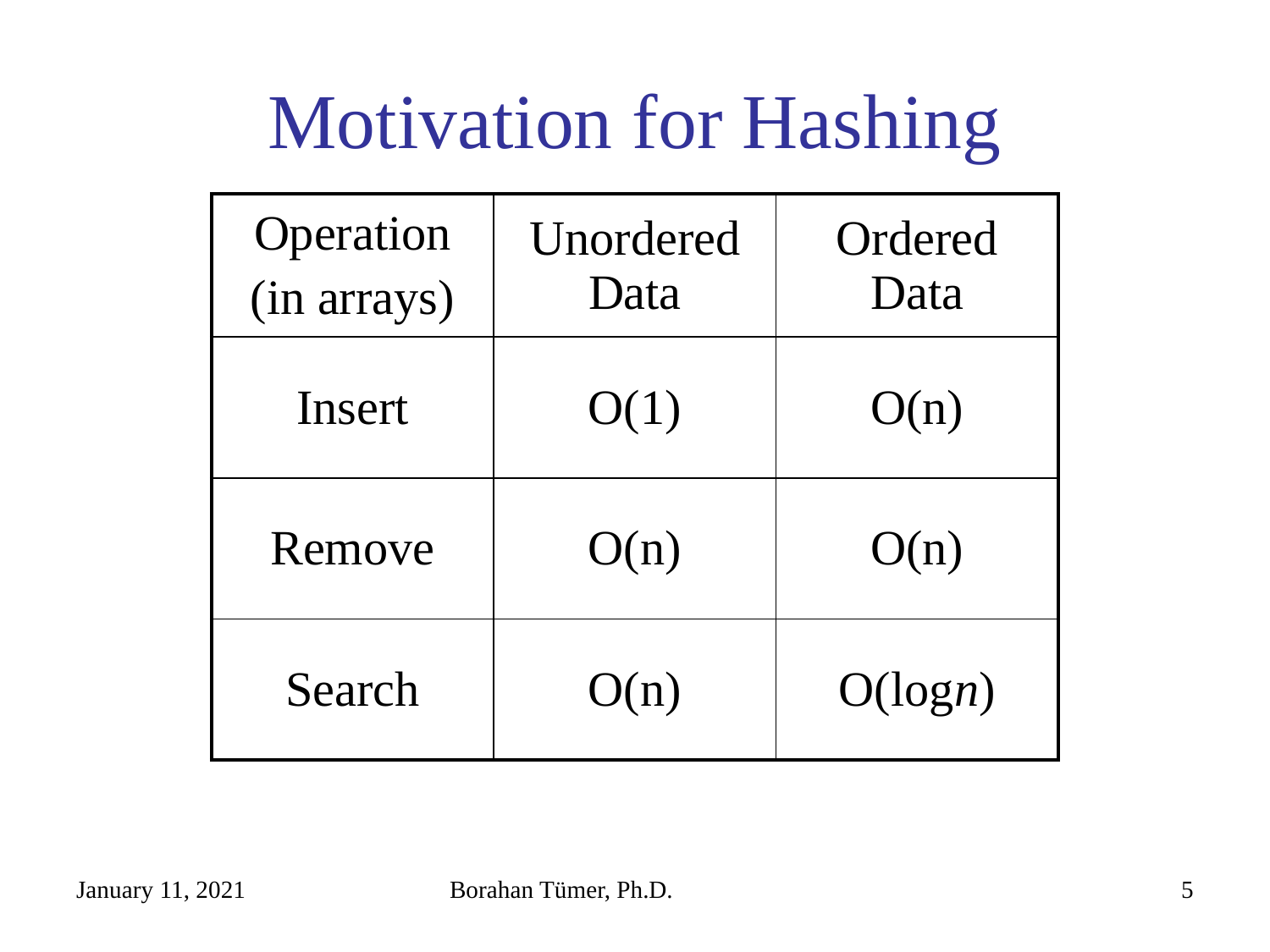

# Motivation for Hashing
| Operation (in arrays) | Unordered Data | Ordered Data |
| --- | --- | --- |
| Insert | O(1) | O(n) |
| Remove | O(n) | O(n) |
| Search | O(n) | O(logn) |
January 11, 2021
Borahan Tümer, Ph.D.
5